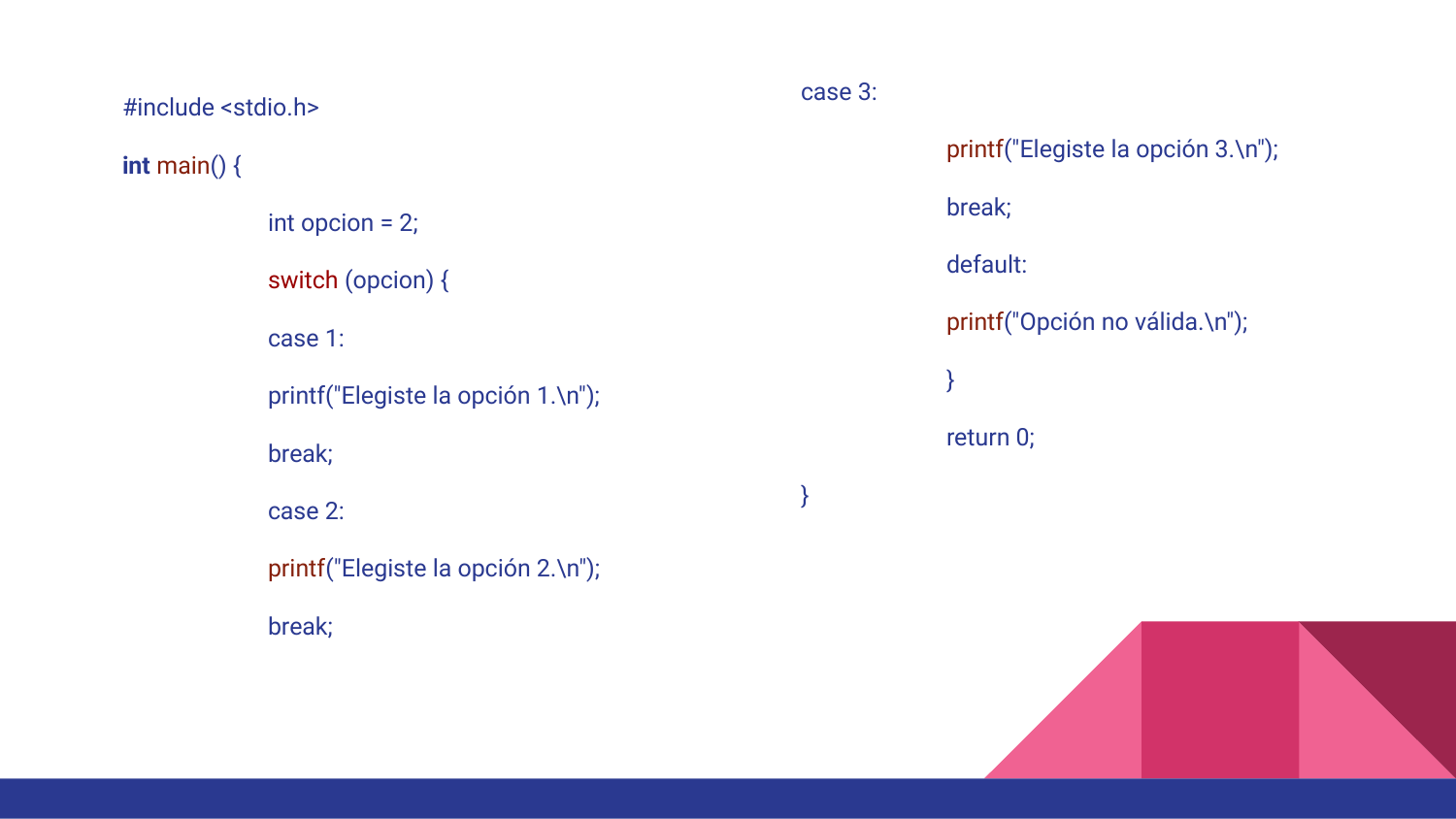

case 3:
        	printf("Elegiste la opción 3.\n");
        	break;
    	default:
        	printf("Opción no válida.\n");
	}
	return 0;
}

#include <stdio.h>
int main() {
	int opcion = 2;
	switch (opcion) {
    	case 1:
        	printf("Elegiste la opción 1.\n");
        	break;
    	case 2:
        	printf("Elegiste la opción 2.\n");
        	break;